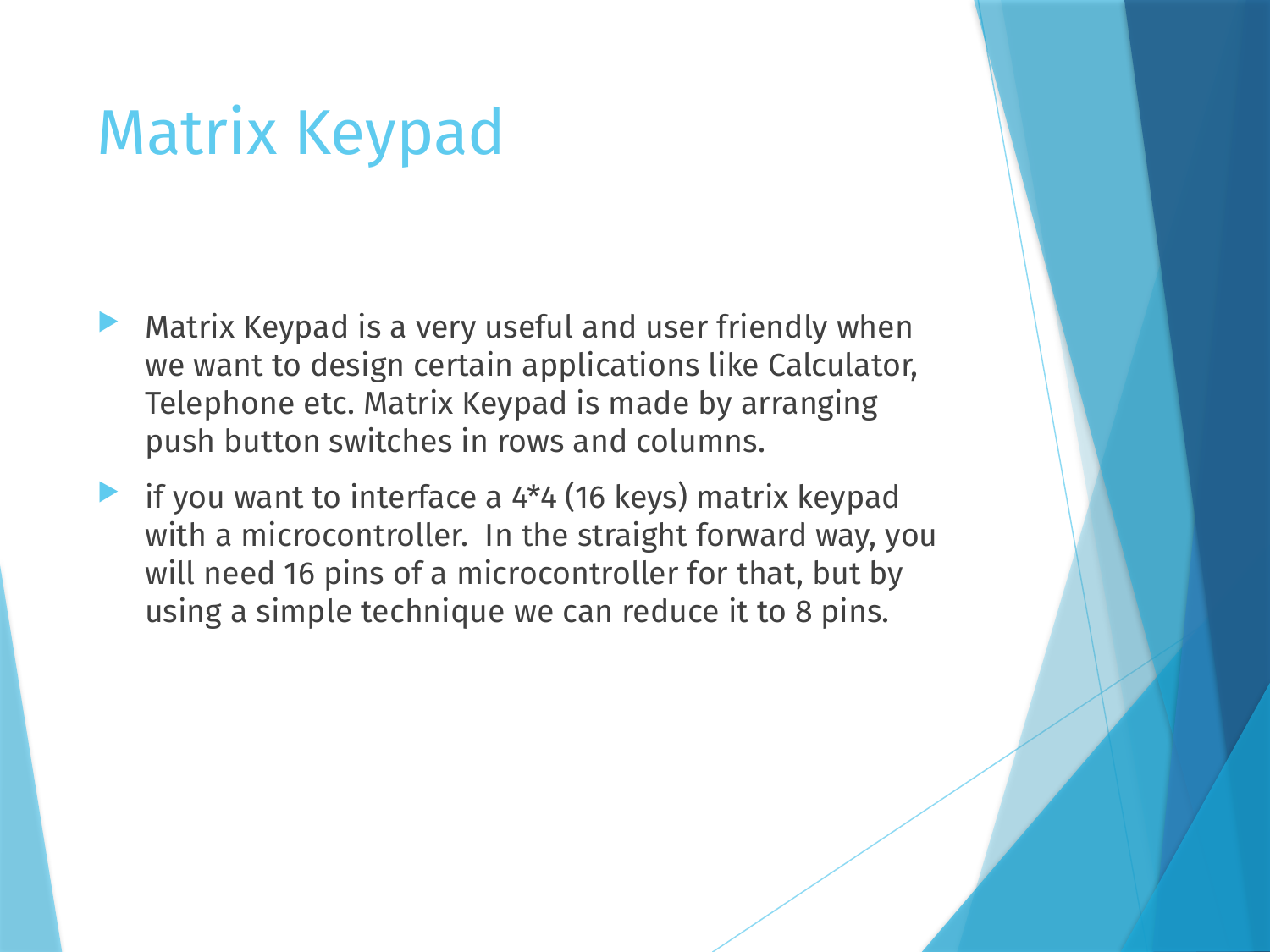

# Matrix Keypad
Matrix Keypad is a very useful and user friendly when we want to design certain applications like Calculator, Telephone etc. Matrix Keypad is made by arranging push button switches in rows and columns.
if you want to interface a 4*4 (16 keys) matrix keypad with a microcontroller.  In the straight forward way, you will need 16 pins of a microcontroller for that, but by using a simple technique we can reduce it to 8 pins.